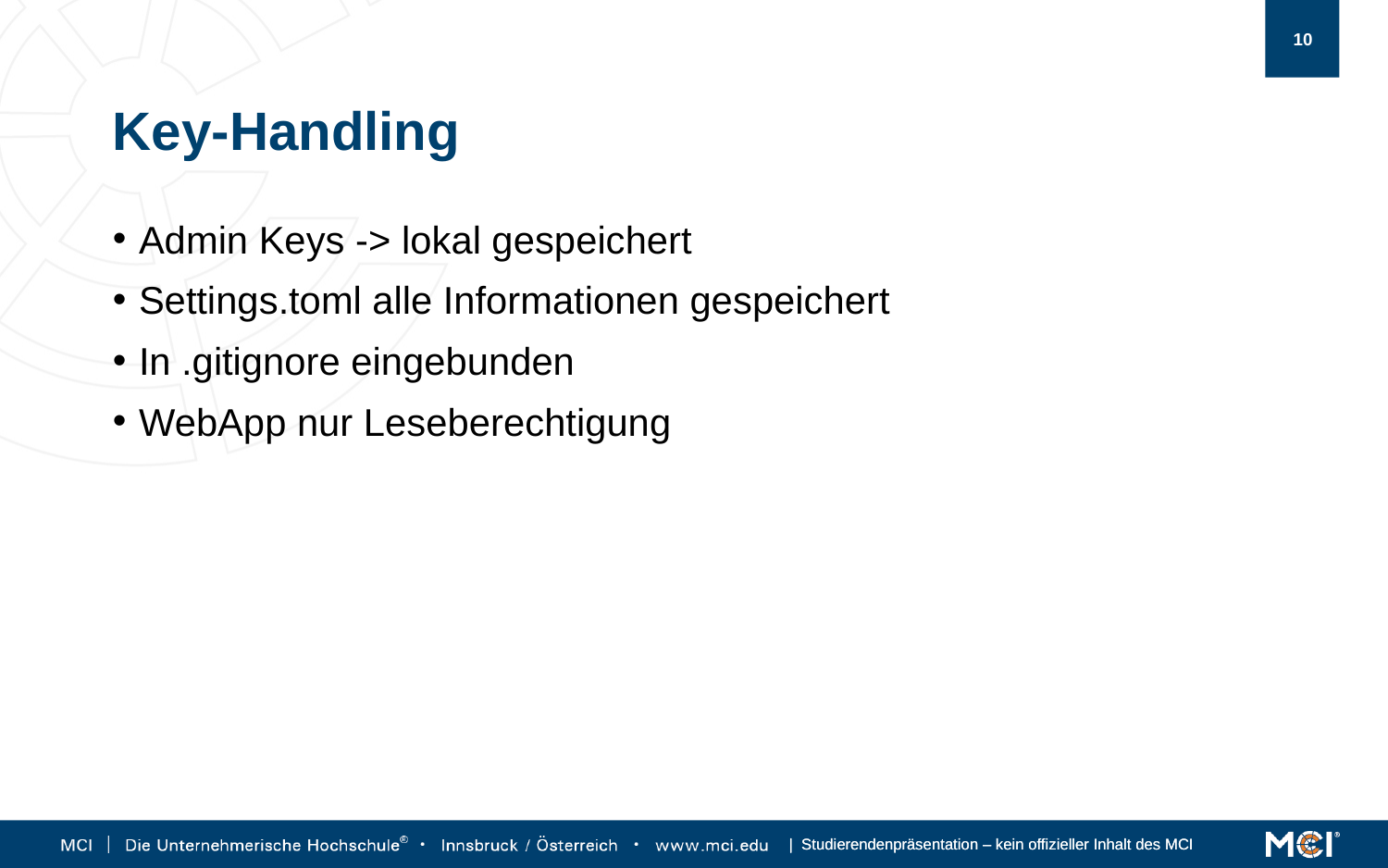

# Key-Handling
Admin Keys -> lokal gespeichert
Settings.toml alle Informationen gespeichert
In .gitignore eingebunden
WebApp nur Leseberechtigung